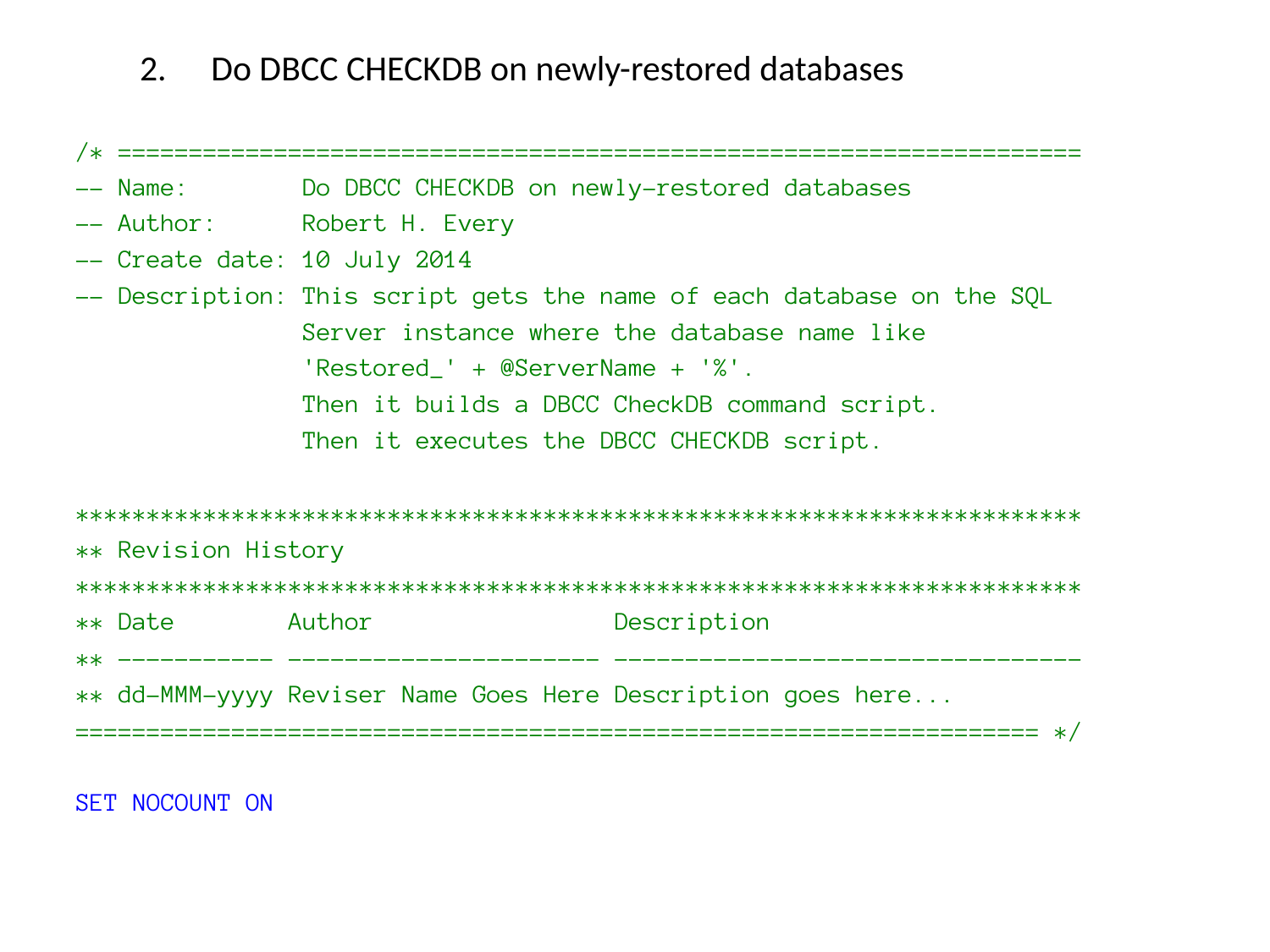

# Do DBCC CHECKDB on newly-restored databases
/* ====================================================================
-- Name:        Do DBCC CHECKDB on newly-restored databases
-- Author:      Robert H. Every
-- Create date: 10 July 2014
-- Description: This script gets the name of each database on the SQL
                Server instance where the database name like
                'Restored_' + @ServerName + '%'.
                Then it builds a DBCC CheckDB command script.
                Then it executes the DBCC CHECKDB script.

***********************************************************************
** Revision History
***********************************************************************
** Date        Author                 Description
** ----------- ---------------------- ---------------------------------
** dd-MMM-yyyy Reviser Name Goes Here Description goes here...
==================================================================== */

SET NOCOUNT ON